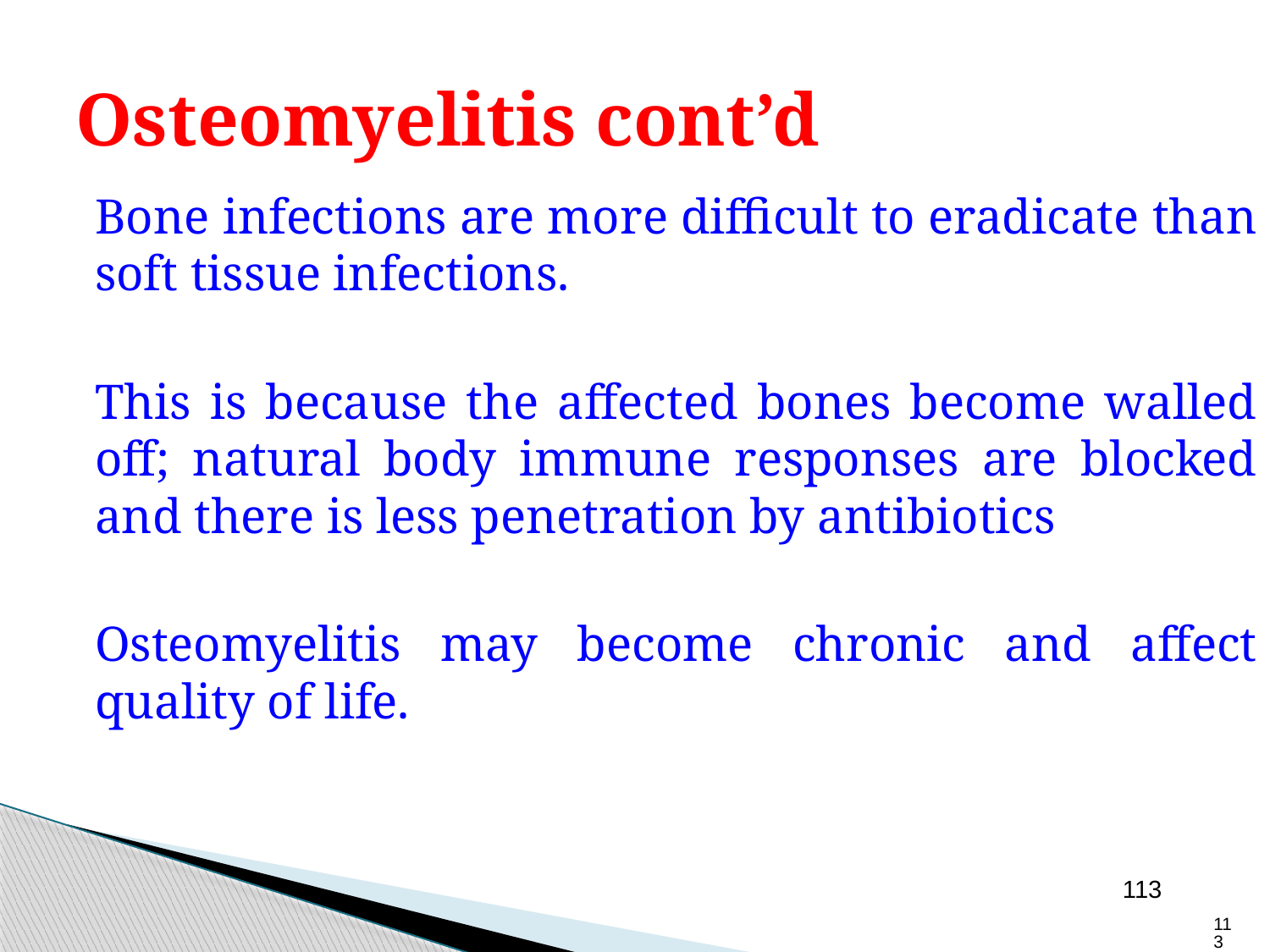

# Osteomyelitis cont’d
	Bone infections are more difficult to eradicate than soft tissue infections.

	This is because the affected bones become walled off; natural body immune responses are blocked and there is less penetration by antibiotics

	Osteomyelitis may become chronic and affect quality of life.
113
113